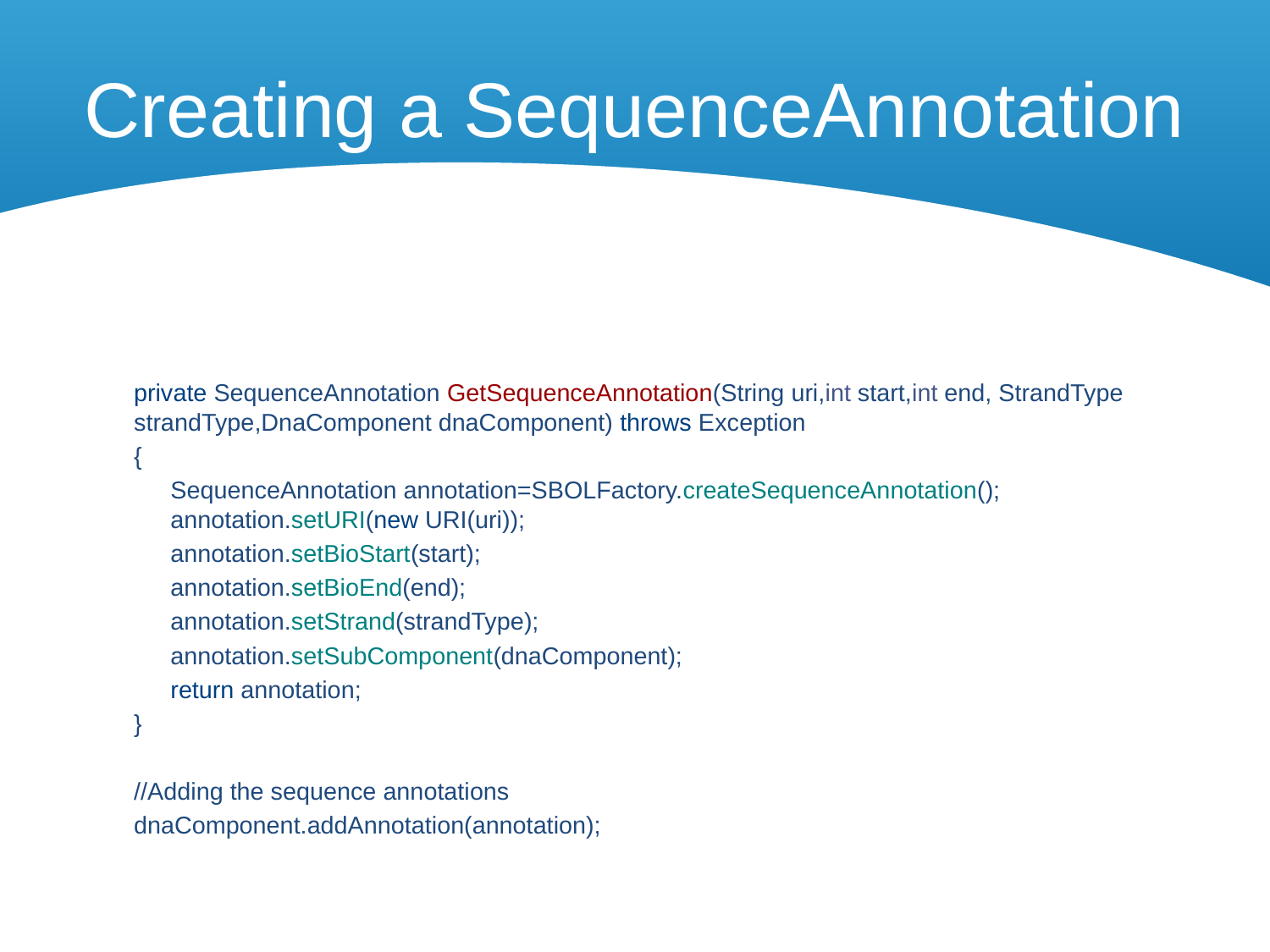

# Creating a SequenceAnnotation
private SequenceAnnotation GetSequenceAnnotation(String uri,int start,int end, StrandType strandType,DnaComponent dnaComponent) throws Exception
{
SequenceAnnotation annotation=SBOLFactory.createSequenceAnnotation(); annotation.setURI(new URI(uri));
annotation.setBioStart(start);
annotation.setBioEnd(end);
annotation.setStrand(strandType);
annotation.setSubComponent(dnaComponent);
return annotation;
}

//Adding the sequence annotations
dnaComponent.addAnnotation(annotation);